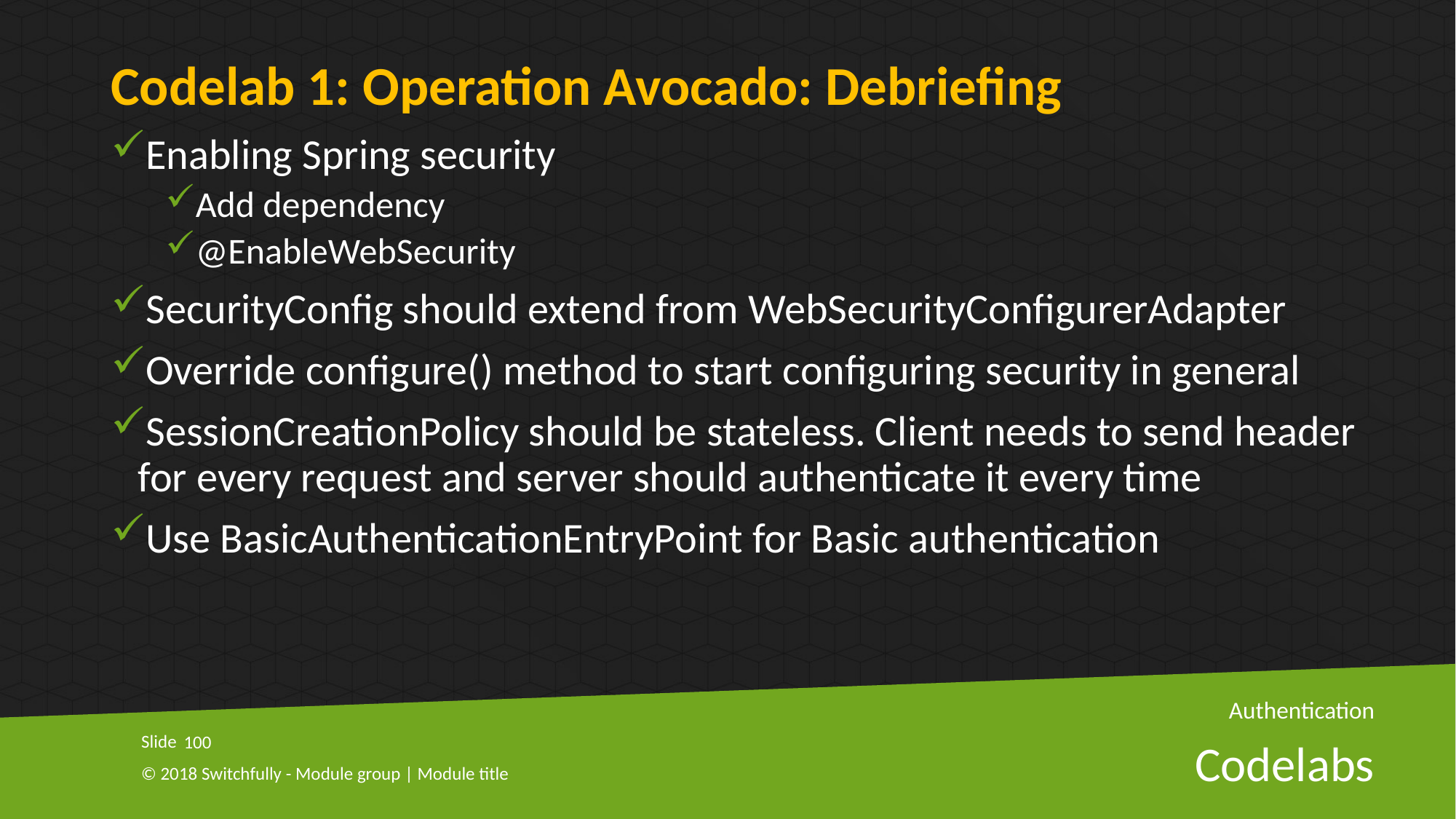

Codelab 1: Operation Avocado: Debriefing
Enabling Spring security
Add dependency
@EnableWebSecurity
SecurityConfig should extend from WebSecurityConfigurerAdapter
Override configure() method to start configuring security in general
SessionCreationPolicy should be stateless. Client needs to send header for every request and server should authenticate it every time
Use BasicAuthenticationEntryPoint for Basic authentication

Authentication
100
# Codelabs
© 2018 Switchfully - Module group | Module title